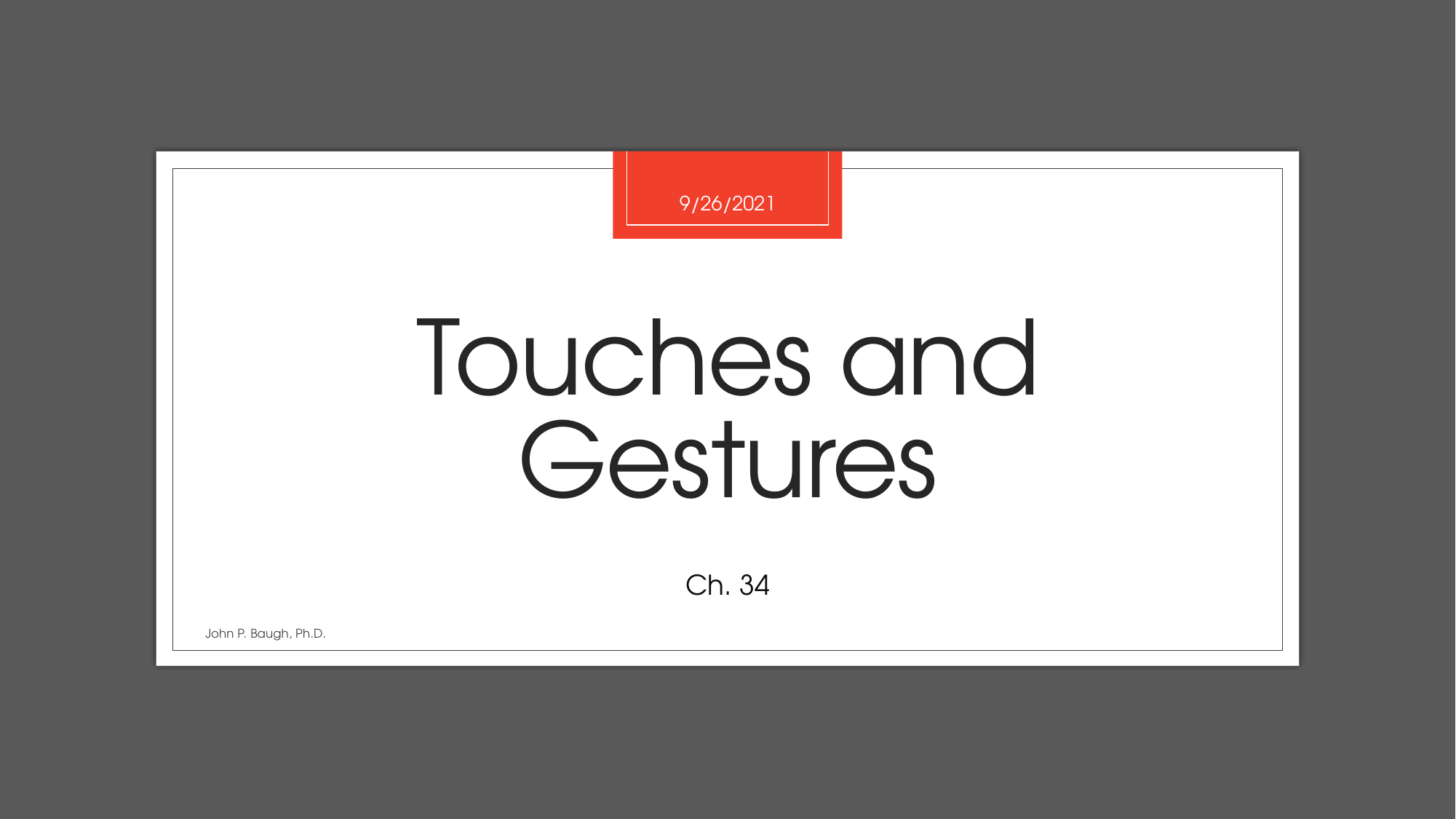

9/26/2021
# Touches and Gestures
Ch. 34
John P. Baugh, Ph.D.